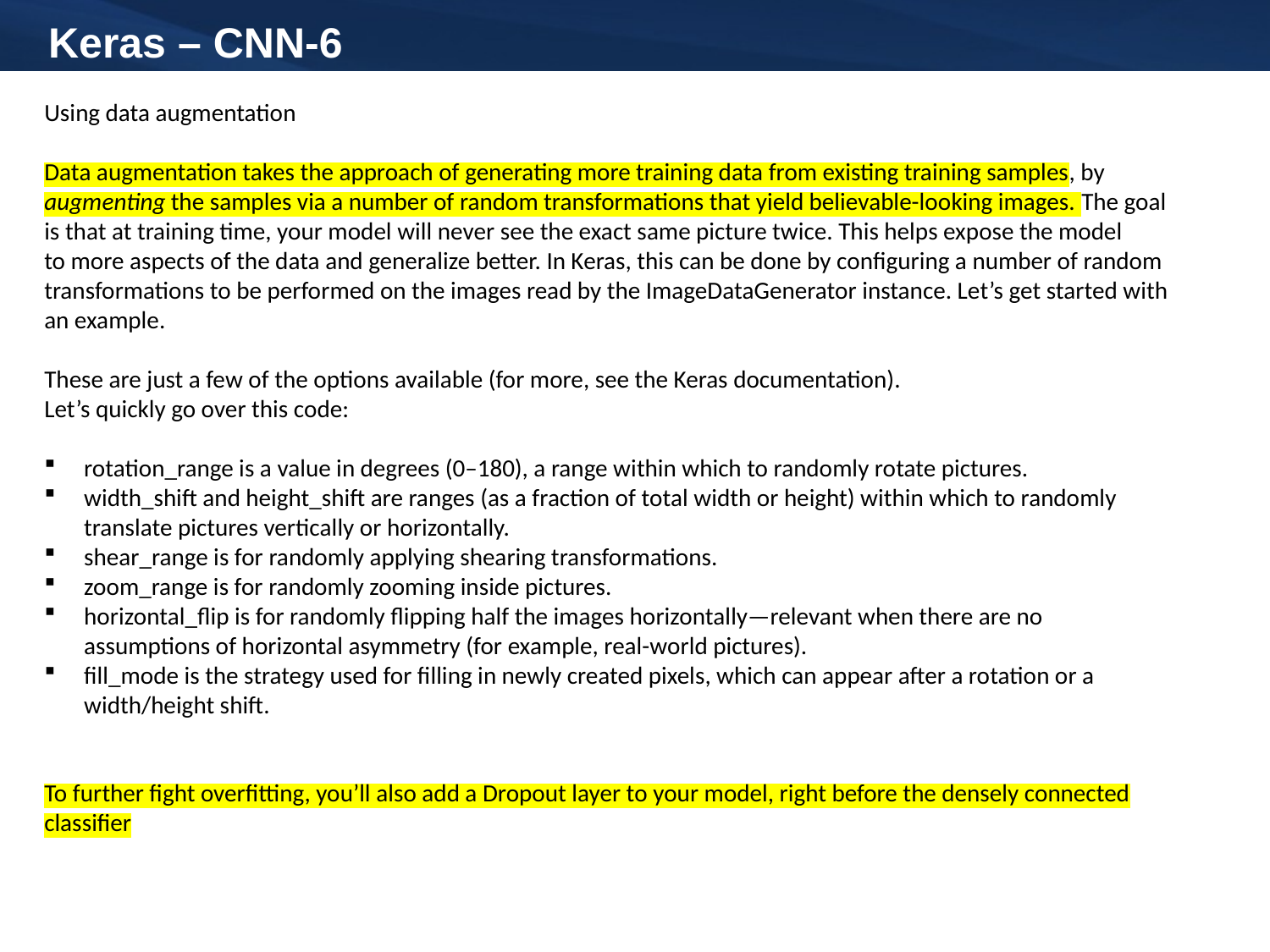

Keras – CNN-6

Using data augmentation

Data augmentation takes the approach of generating more training data from existing training samples, by augmenting the samples via a number of random transformations that yield believable-looking images. The goal is that at training time, your model will never see the exact same picture twice. This helps expose the model
to more aspects of the data and generalize better. In Keras, this can be done by configuring a number of random transformations to be performed on the images read by the ImageDataGenerator instance. Let’s get started with an example.

These are just a few of the options available (for more, see the Keras documentation).
Let’s quickly go over this code:

rotation_range is a value in degrees (0–180), a range within which to randomly rotate pictures.
width_shift and height_shift are ranges (as a fraction of total width or height) within which to randomly translate pictures vertically or horizontally.
shear_range is for randomly applying shearing transformations.
zoom_range is for randomly zooming inside pictures.
horizontal_flip is for randomly flipping half the images horizontally—relevant when there are no assumptions of horizontal asymmetry (for example, real-world pictures).
fill_mode is the strategy used for filling in newly created pixels, which can appear after a rotation or a width/height shift.

To further fight overfitting, you’ll also add a Dropout layer to your model, right before the densely connected classifier